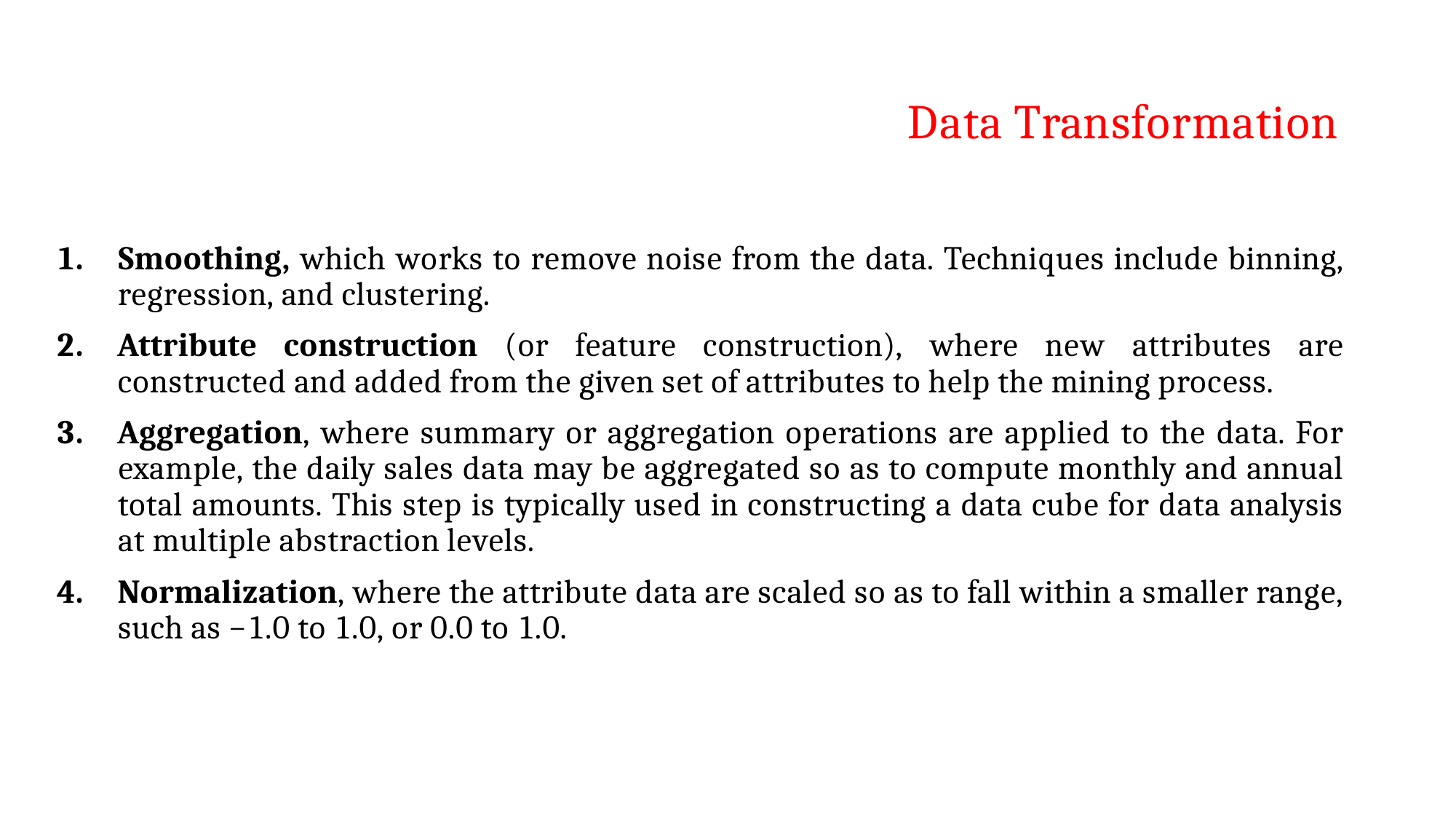

#
Data Transformation
Smoothing, which works to remove noise from the data. Techniques include binning, regression, and clustering.
Attribute construction (or feature construction), where new attributes are constructed and added from the given set of attributes to help the mining process.
Aggregation, where summary or aggregation operations are applied to the data. For example, the daily sales data may be aggregated so as to compute monthly and annual total amounts. This step is typically used in constructing a data cube for data analysis at multiple abstraction levels.
Normalization, where the attribute data are scaled so as to fall within a smaller range, such as −1.0 to 1.0, or 0.0 to 1.0.